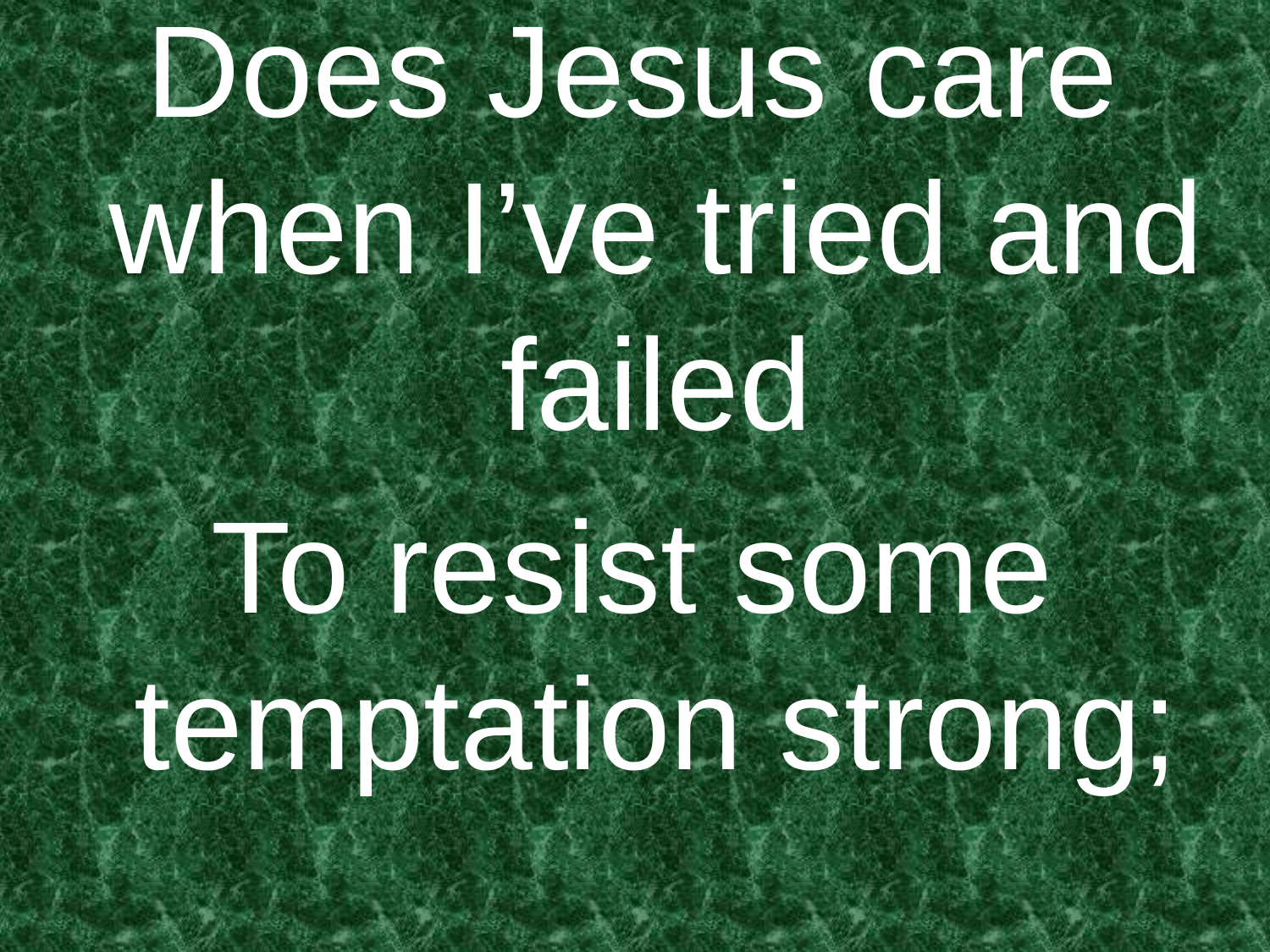

Does Jesus care when I’ve tried and failed
To resist some temptation strong;